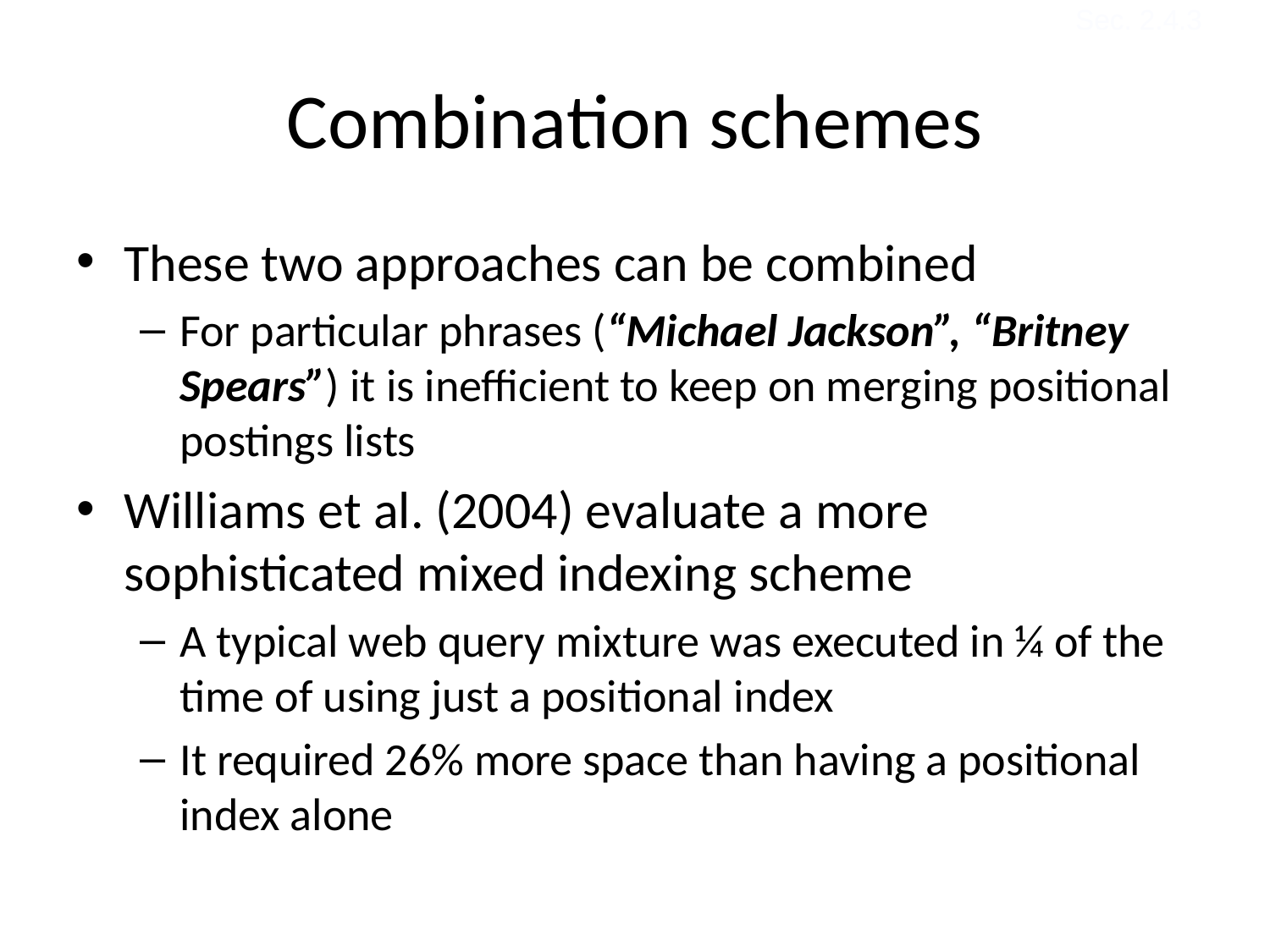

Sec. 2.4.3
# Combination schemes
These two approaches can be combined
For particular phrases (“Michael Jackson”, “Britney Spears”) it is inefficient to keep on merging positional postings lists
Williams et al. (2004) evaluate a more sophisticated mixed indexing scheme
A typical web query mixture was executed in ¼ of the time of using just a positional index
It required 26% more space than having a positional index alone